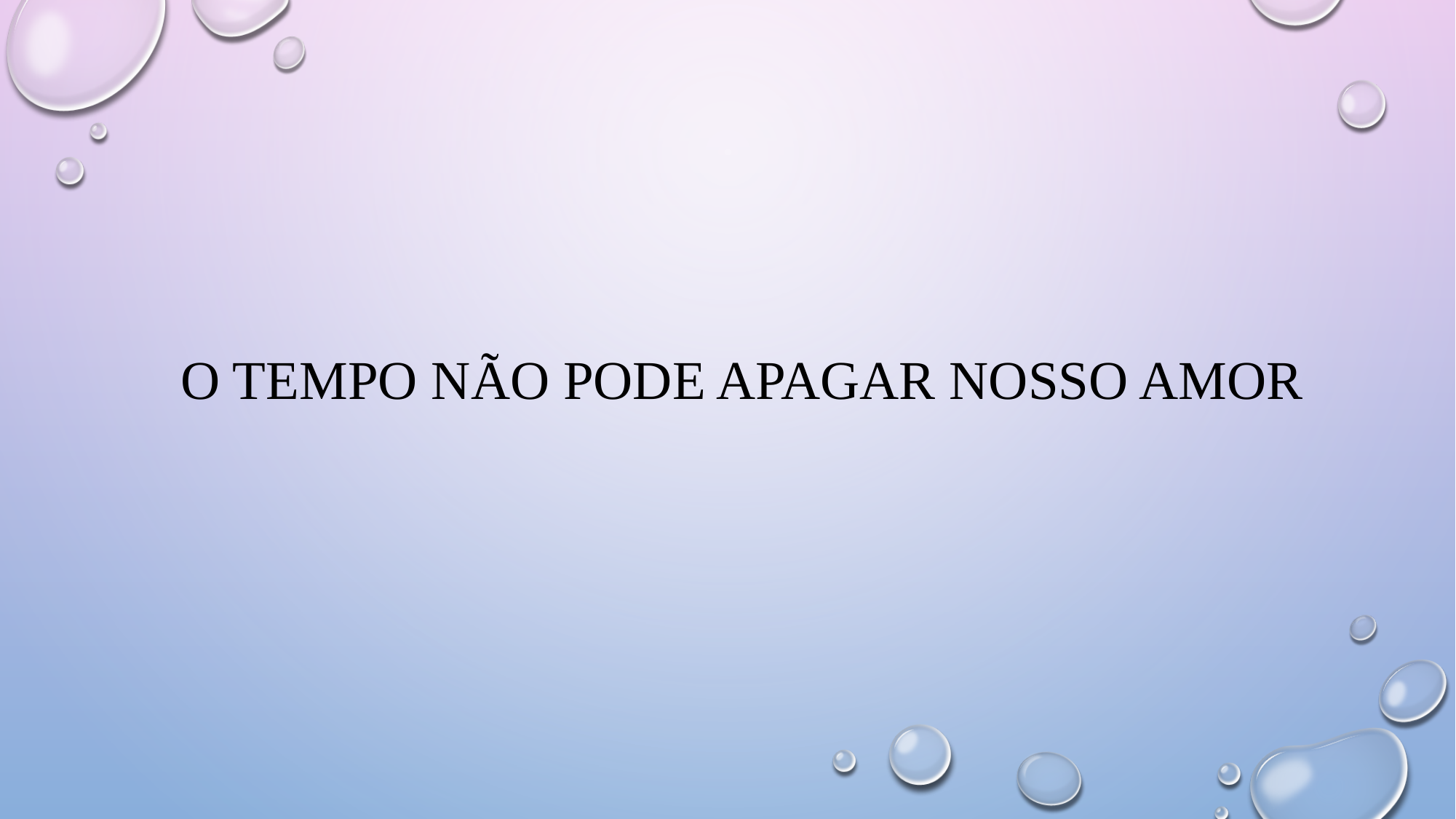

# O Tempo não pode apagar nosso amor